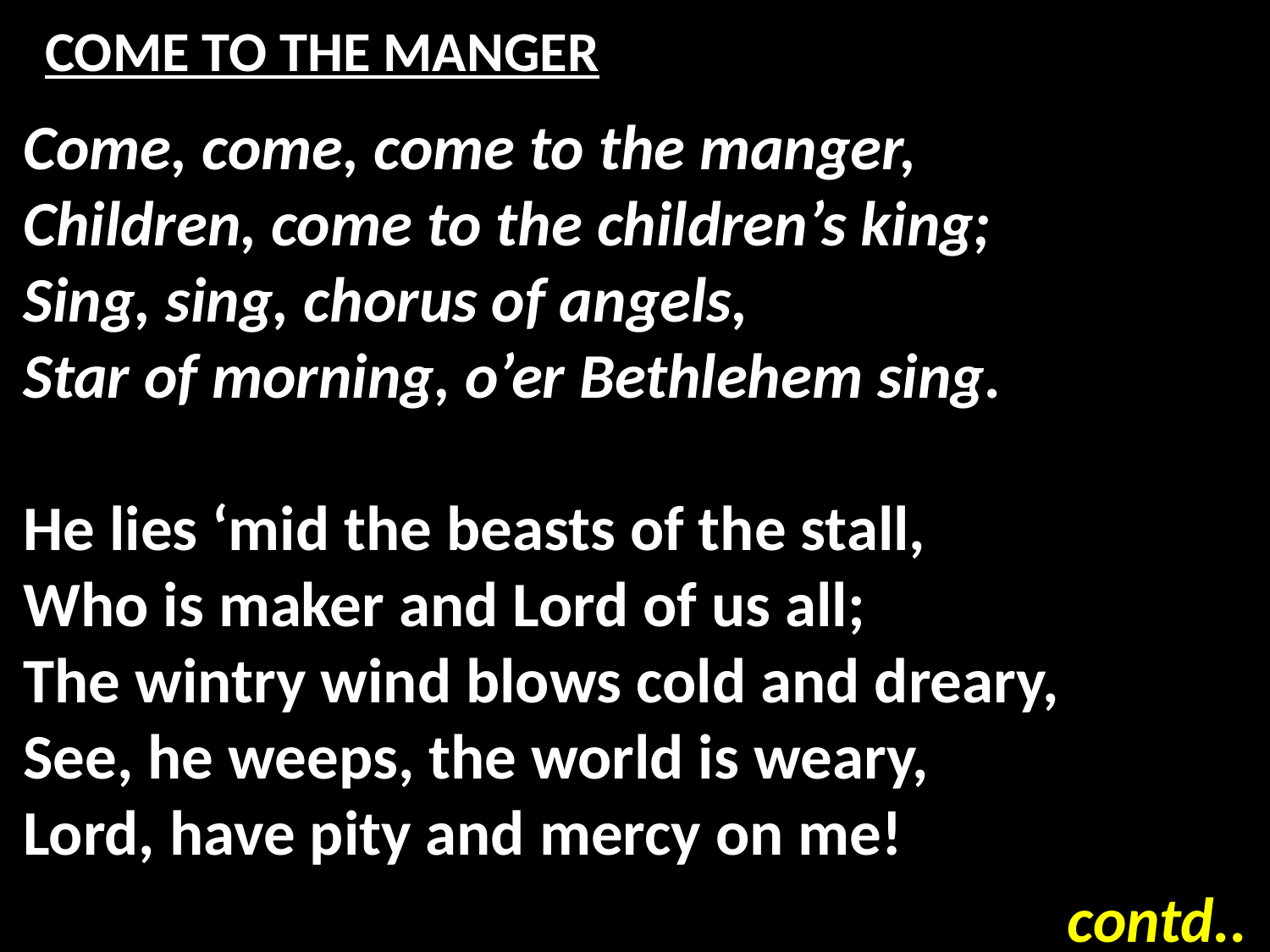

# COME TO THE MANGER
Come, come, come to the manger,
Children, come to the children’s king;
Sing, sing, chorus of angels,
Star of morning, o’er Bethlehem sing.

He lies ‘mid the beasts of the stall,
Who is maker and Lord of us all;
The wintry wind blows cold and dreary,
See, he weeps, the world is weary,
Lord, have pity and mercy on me!
contd..